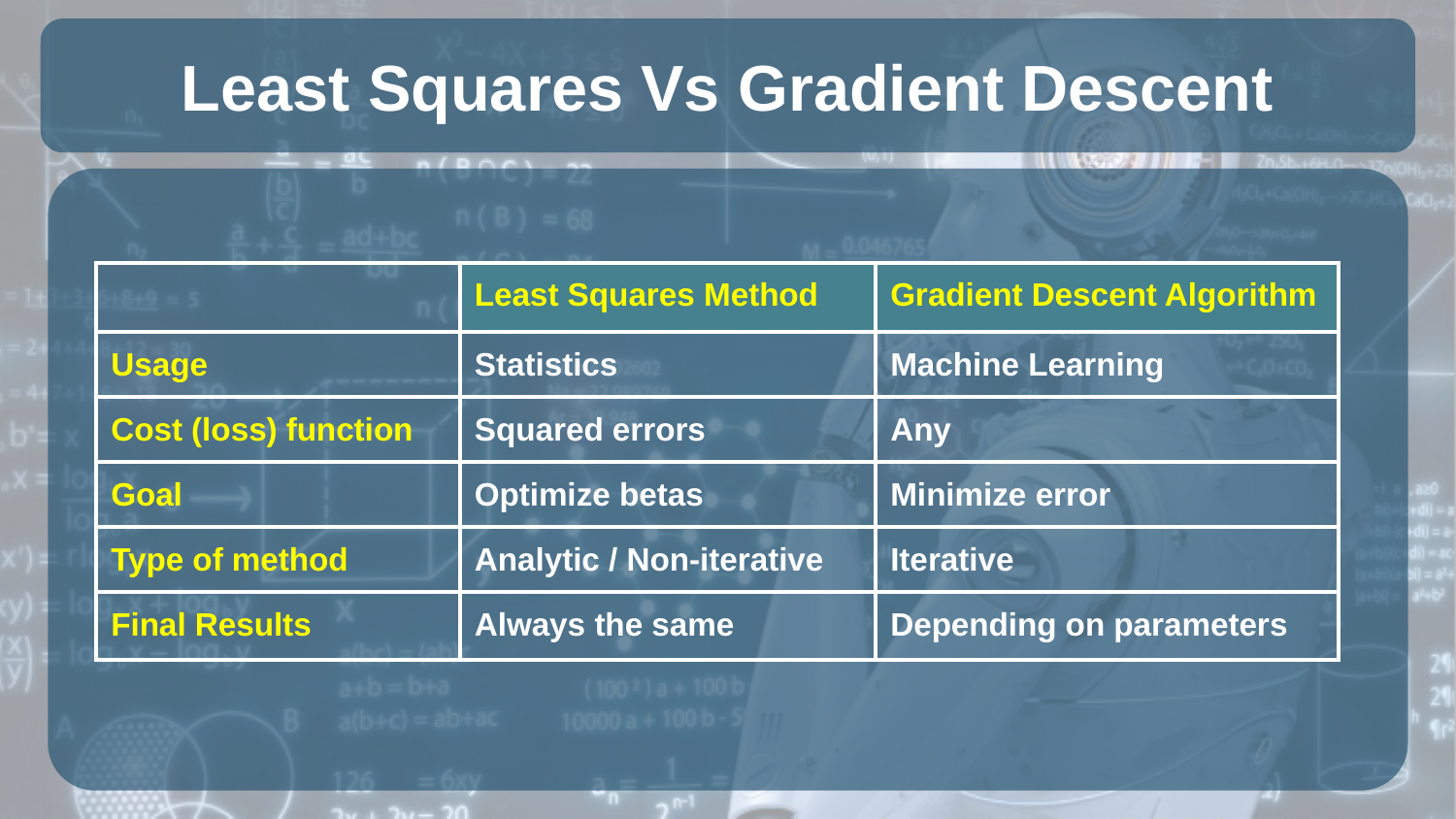

# Least Squares Vs Gradient Descent
|  | Least Squares Method | Gradient Descent Algorithm |
| --- | --- | --- |
| Usage | Statistics | Machine Learning |
| Cost (loss) function | Squared errors | Any |
| Goal | Optimize betas | Minimize error |
| Type of method | Analytic / Non-iterative | Iterative |
| Final Results | Always the same | Depending on parameters |